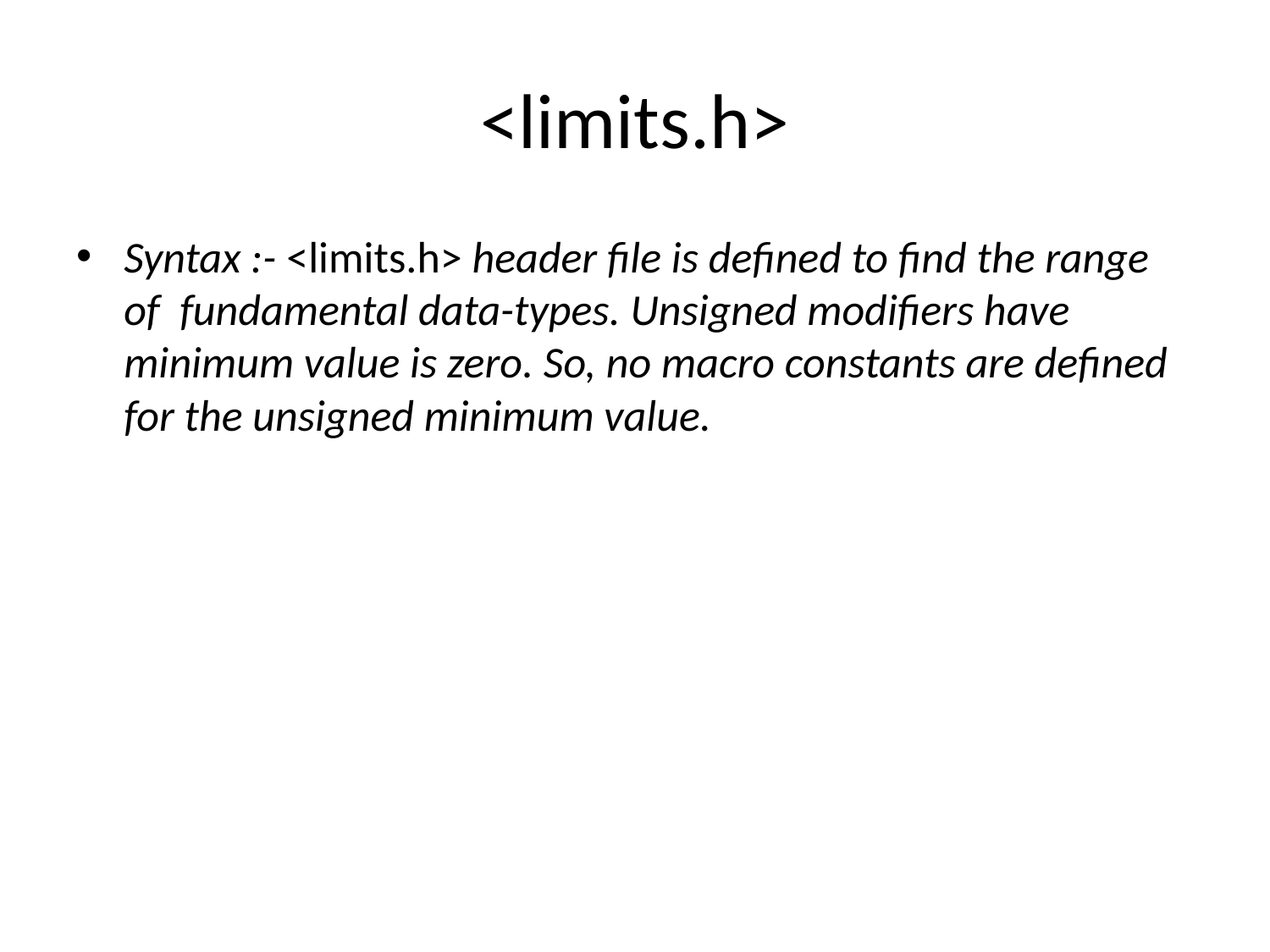

# <limits.h>
Syntax :- <limits.h> header file is defined to find the range of  fundamental data-types. Unsigned modifiers have minimum value is zero. So, no macro constants are defined for the unsigned minimum value.